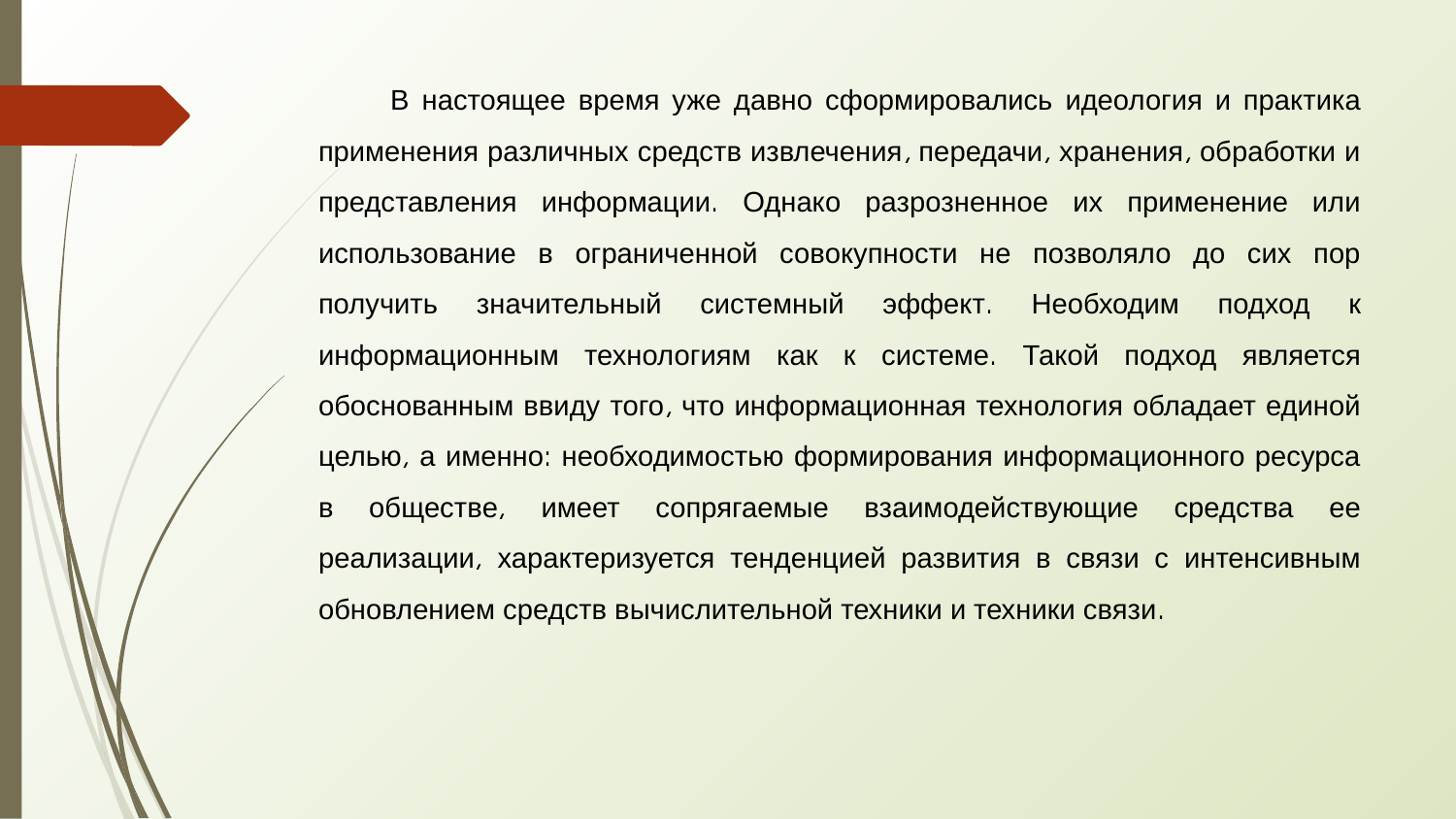

В настоящее время уже давно сформировались идеология и практика применения различных средств извлечения, передачи, хранения, обработки и представления информации. Однако разрозненное их применение или использование в ограниченной совокупности не позволяло до сих пор получить значительный системный эффект. Необходим подход к информационным технологиям как к системе. Такой подход является обоснованным ввиду того, что информационная технология обладает единой целью, а именно: необходимостью формирования информационного ресурса в обществе, имеет сопрягаемые взаимодействующие средства ее реализации, характеризуется тенденцией развития в связи с интенсивным обновлением средств вычислительной техники и техники связи.